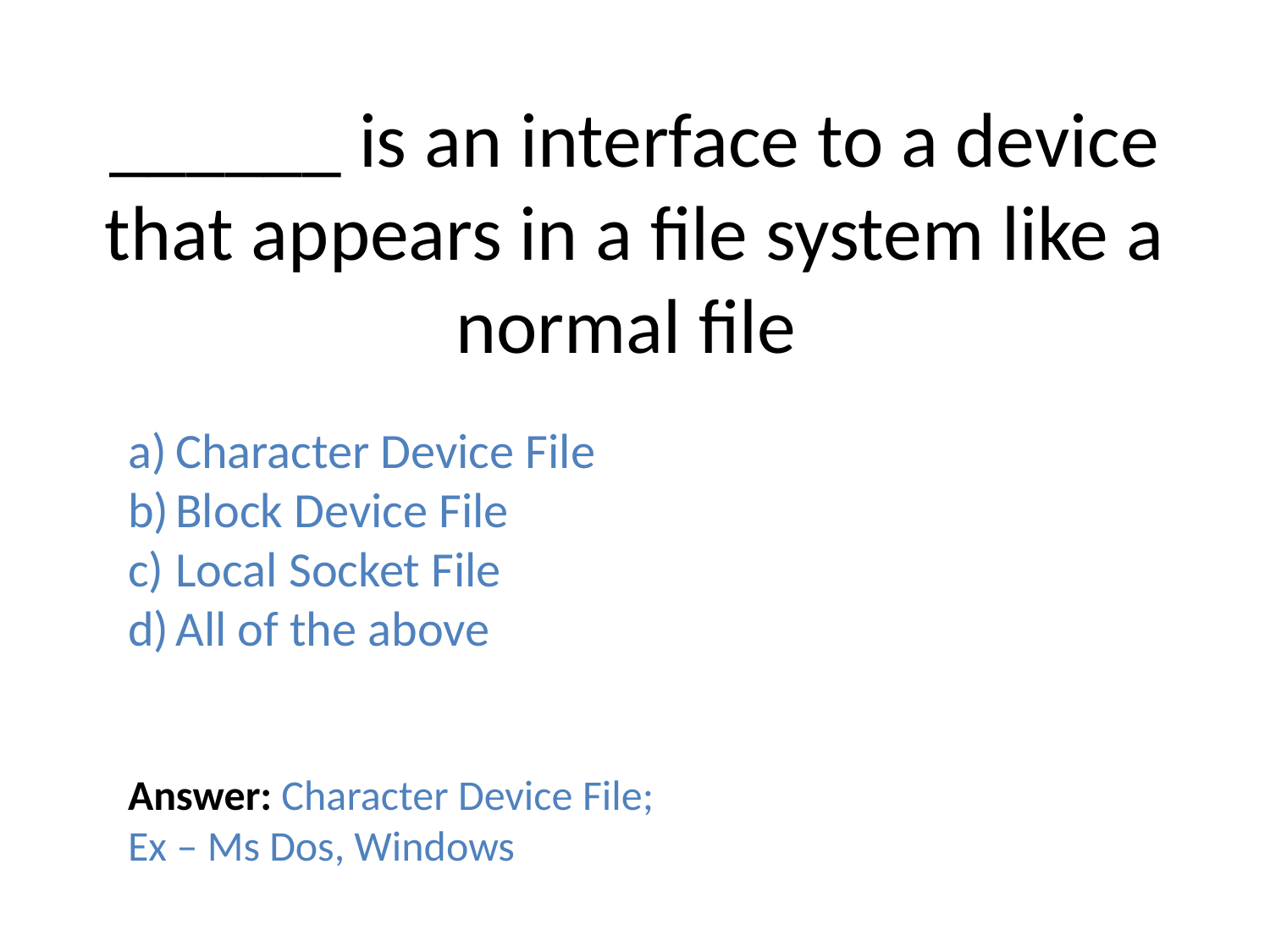

# ______ is an interface to a device that appears in a file system like a normal file
Character Device File
Block Device File
Local Socket File
All of the above
Answer: Character Device File;
Ex – Ms Dos, Windows